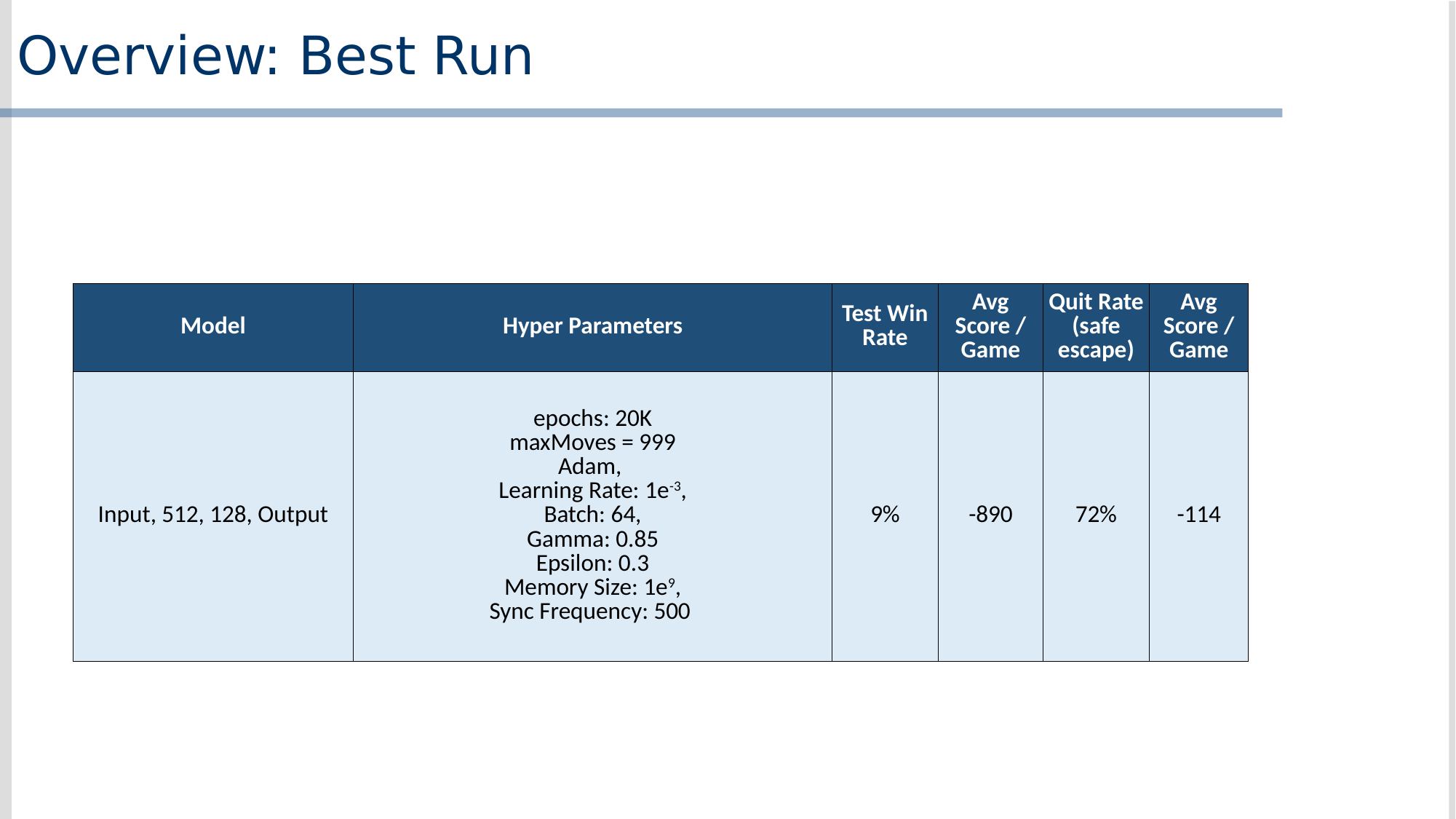

6
# Overview: Best Run
| Model | Hyper Parameters | Test Win Rate | Avg Score / Game | Quit Rate (safe escape) | Avg Score / Game |
| --- | --- | --- | --- | --- | --- |
| Input, 512, 128, Output | epochs: 20K maxMoves = 999 Adam, Learning Rate: 1e-3, Batch: 64, Gamma: 0.85 Epsilon: 0.3 Memory Size: 1e9, Sync Frequency: 500 | 9% | -890 | 72% | -114 |